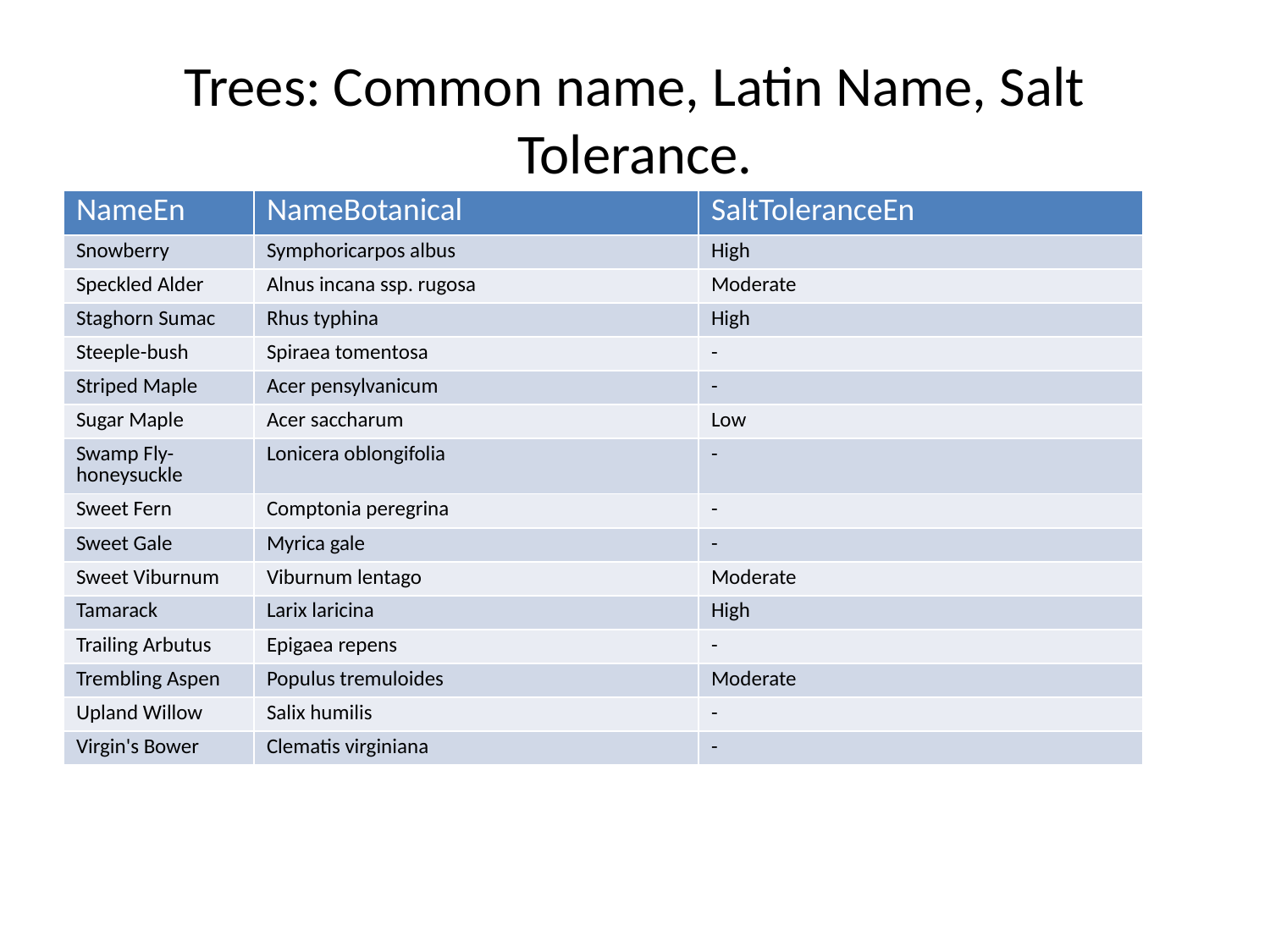

# Trees: Common name, Latin Name, Salt Tolerance.
| NameEn | NameBotanical | SaltToleranceEn |
| --- | --- | --- |
| Snowberry | Symphoricarpos albus | High |
| Speckled Alder | Alnus incana ssp. rugosa | Moderate |
| Staghorn Sumac | Rhus typhina | High |
| Steeple-bush | Spiraea tomentosa | - |
| Striped Maple | Acer pensylvanicum | - |
| Sugar Maple | Acer saccharum | Low |
| Swamp Fly-honeysuckle | Lonicera oblongifolia | - |
| Sweet Fern | Comptonia peregrina | - |
| Sweet Gale | Myrica gale | - |
| Sweet Viburnum | Viburnum lentago | Moderate |
| Tamarack | Larix laricina | High |
| Trailing Arbutus | Epigaea repens | - |
| Trembling Aspen | Populus tremuloides | Moderate |
| Upland Willow | Salix humilis | - |
| Virgin's Bower | Clematis virginiana | - |